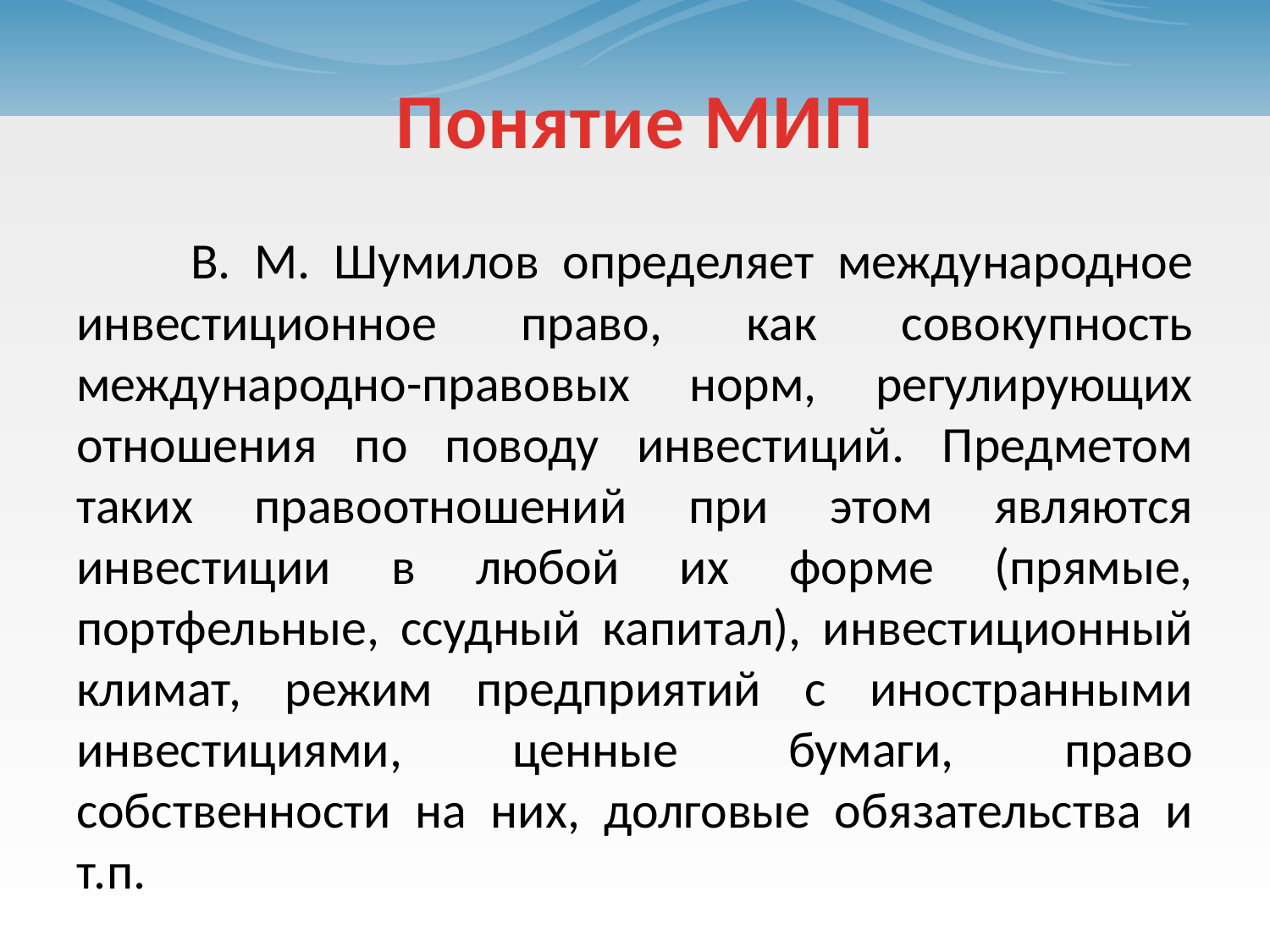

# Понятие МИП
	В. М. Шумилов определяет международное инвестиционное право, как совокупность международно-правовых норм, регулирующих отношения по поводу инвестиций. Предметом таких правоотношений при этом являются инвестиции в любой их форме (прямые, портфельные, ссудный капитал), инвестиционный климат, режим предприятий с иностранными инвестициями, ценные бумаги, право собственности на них, долговые обязательства и т.п.